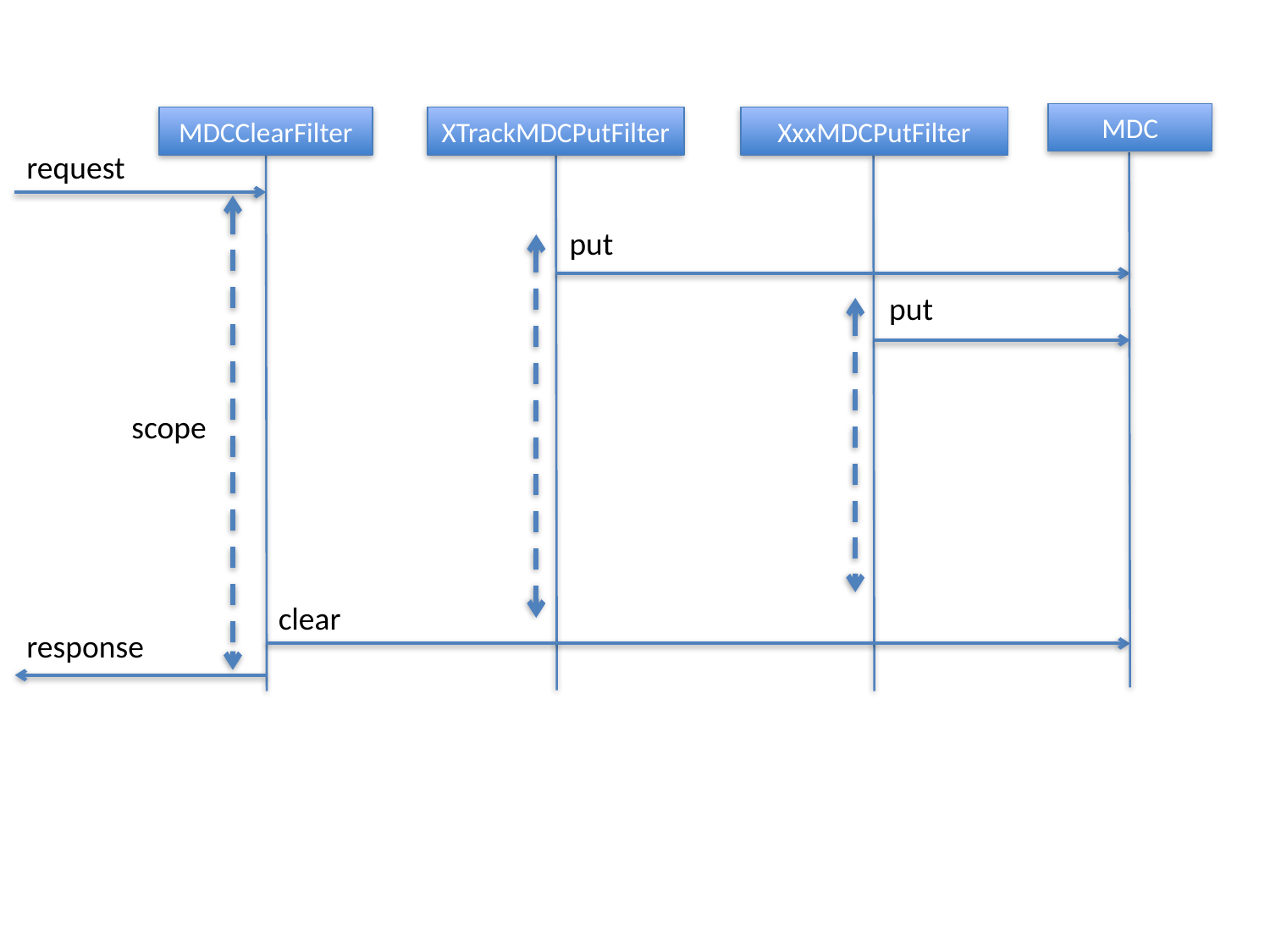

MDC
MDCClearFilter
XTrackMDCPutFilter
XxxMDCPutFilter
request
put
put
scope
clear
response